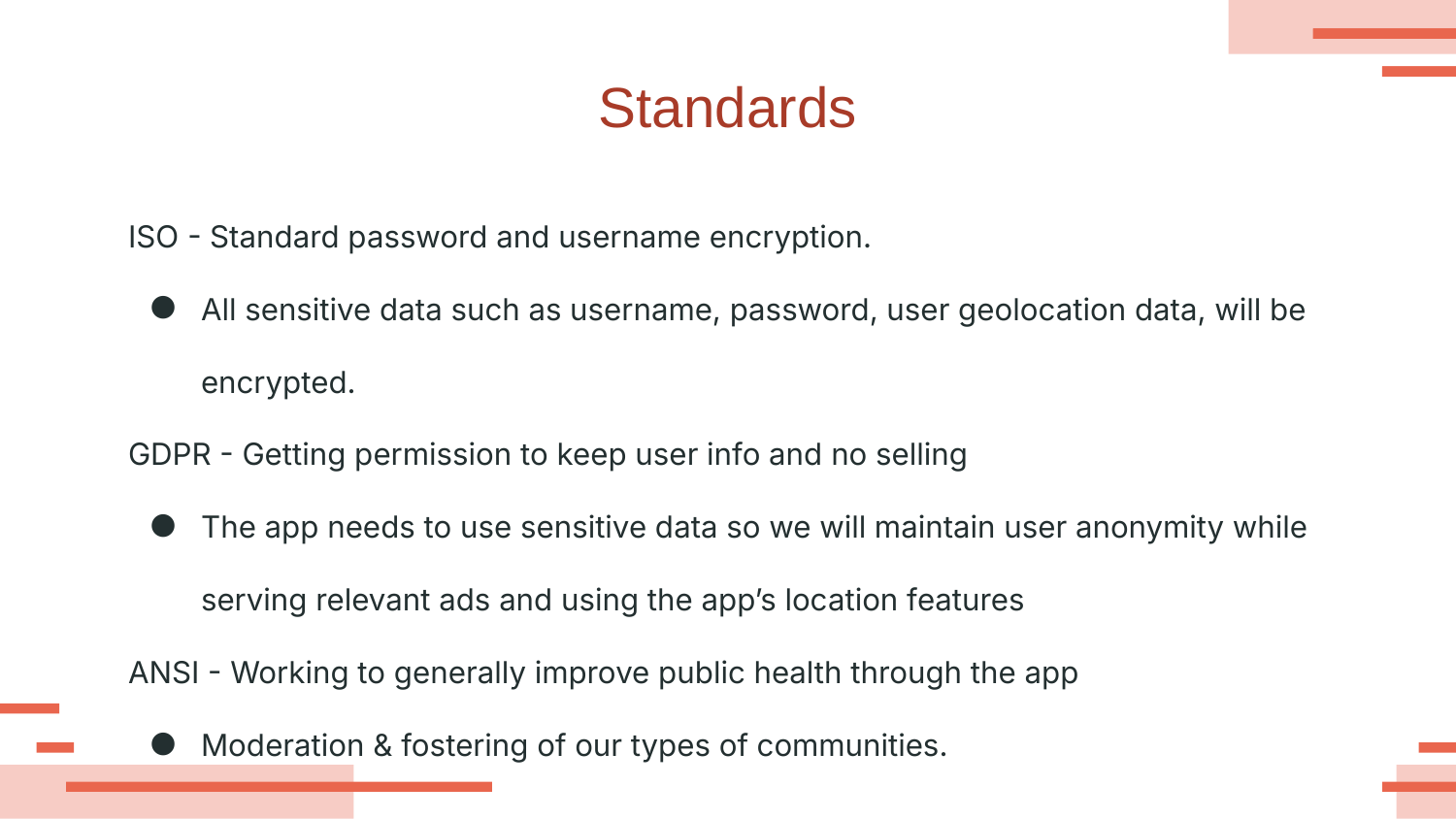

# Standards
ISO - Standard password and username encryption.
All sensitive data such as username, password, user geolocation data, will be encrypted.
GDPR - Getting permission to keep user info and no selling
The app needs to use sensitive data so we will maintain user anonymity while serving relevant ads and using the app’s location features
ANSI - Working to generally improve public health through the app
Moderation & fostering of our types of communities.